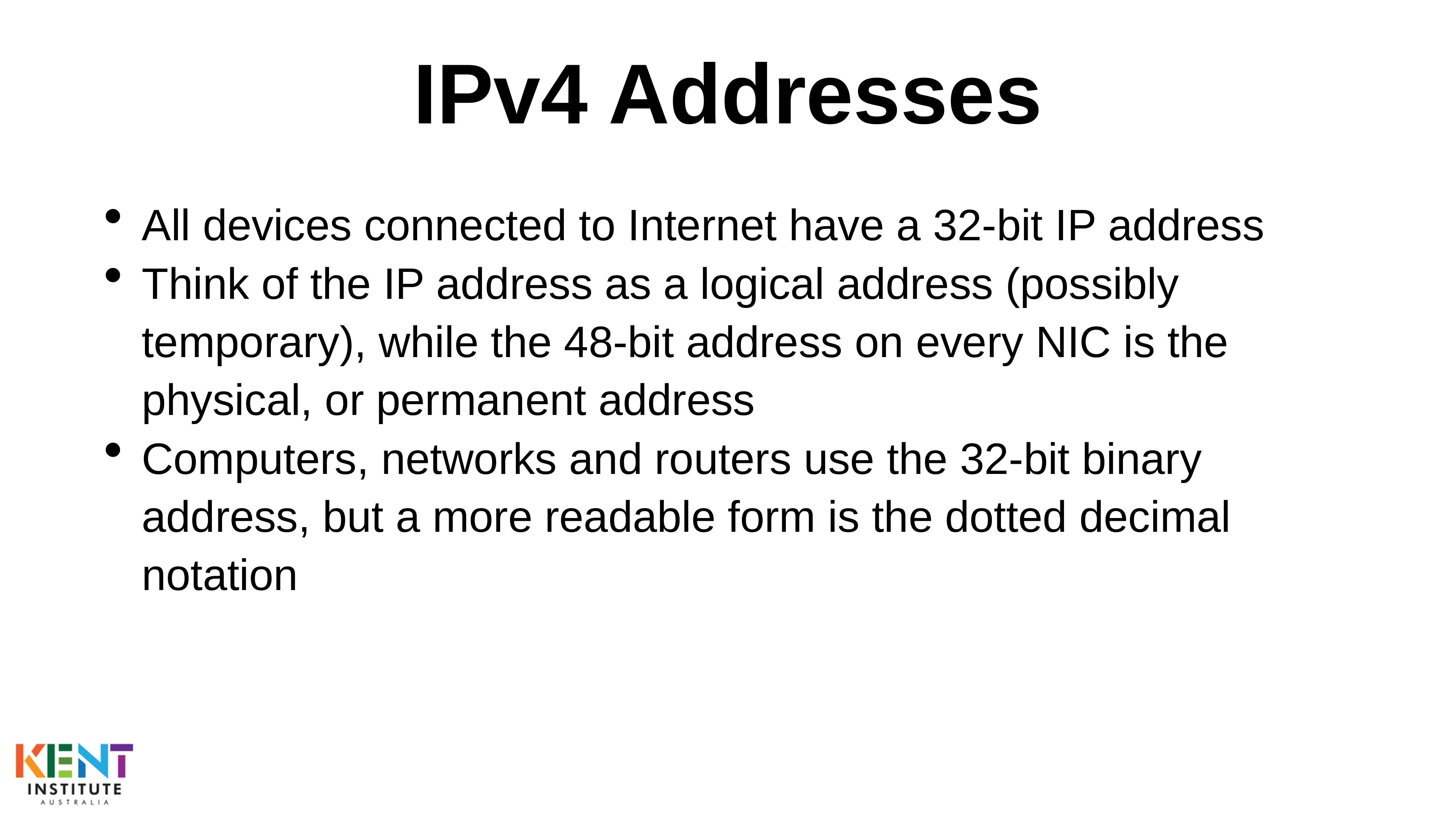

# IPv4 Addresses
All devices connected to Internet have a 32-bit IP address
Think of the IP address as a logical address (possibly temporary), while the 48-bit address on every NIC is the physical, or permanent address
Computers, networks and routers use the 32-bit binary address, but a more readable form is the dotted decimal notation